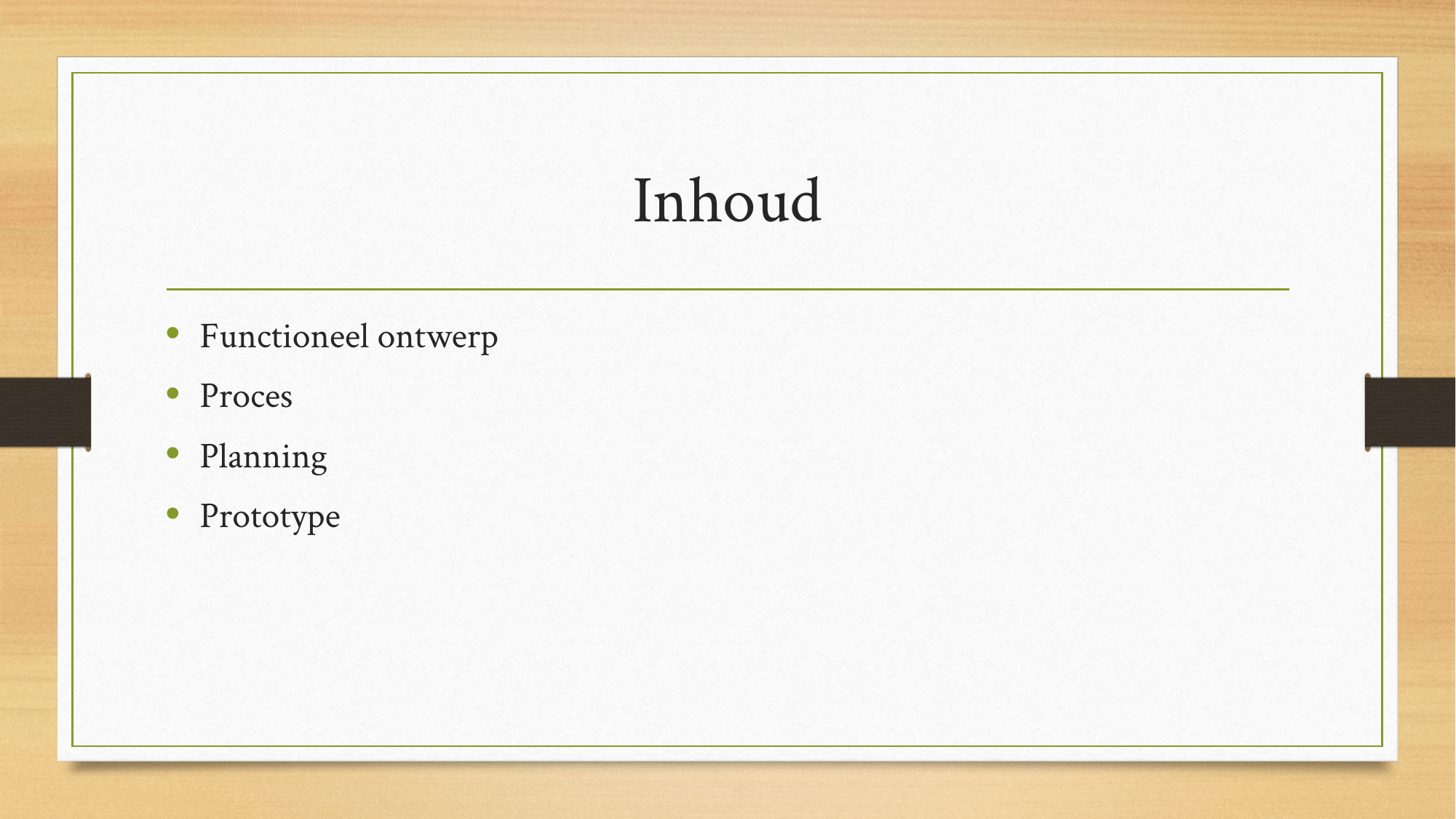

# Inhoud
Functioneel ontwerp
Proces
Planning
Prototype